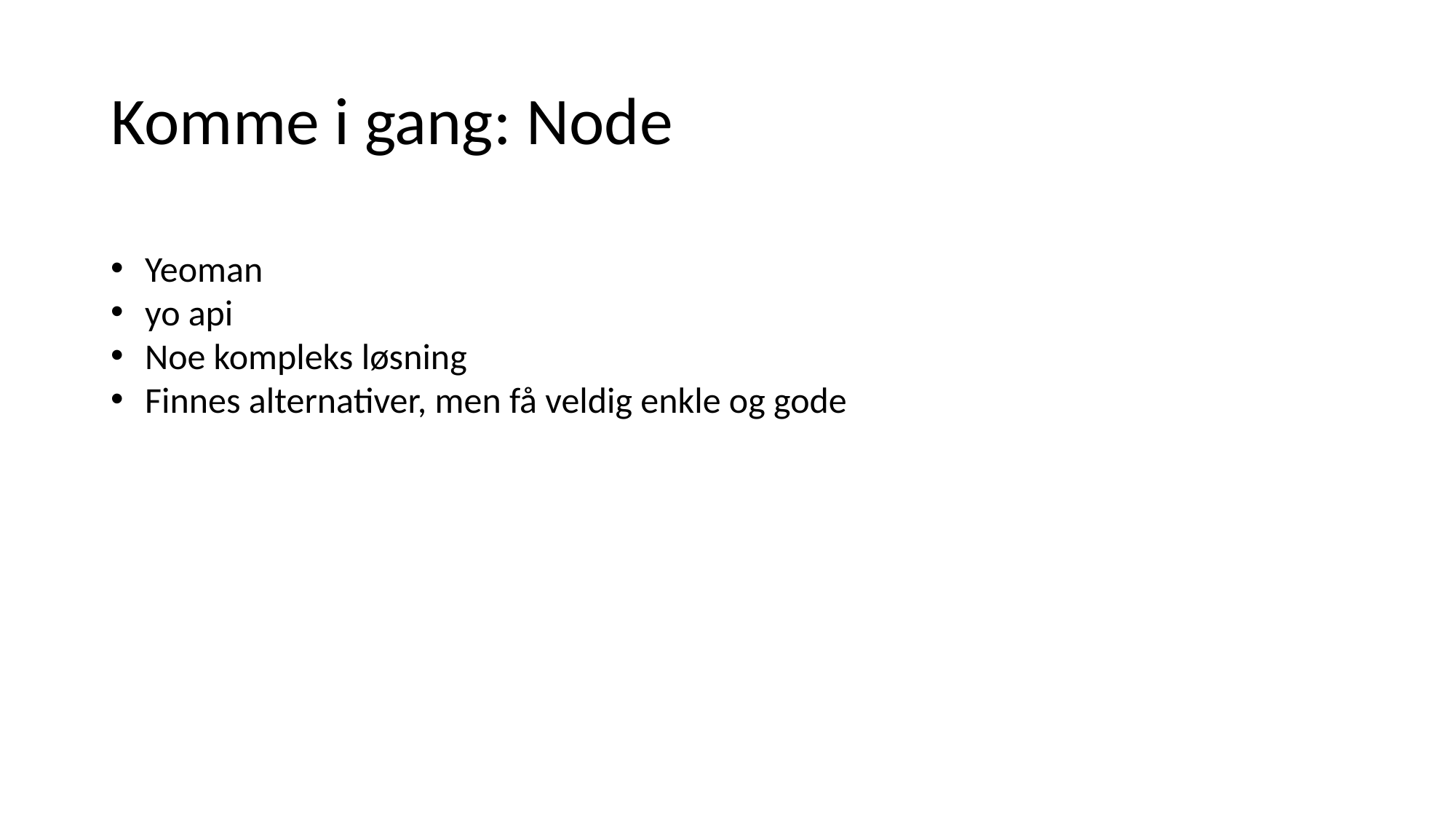

# Komme i gang: Node
Yeoman
yo api
Noe kompleks løsning
Finnes alternativer, men få veldig enkle og gode